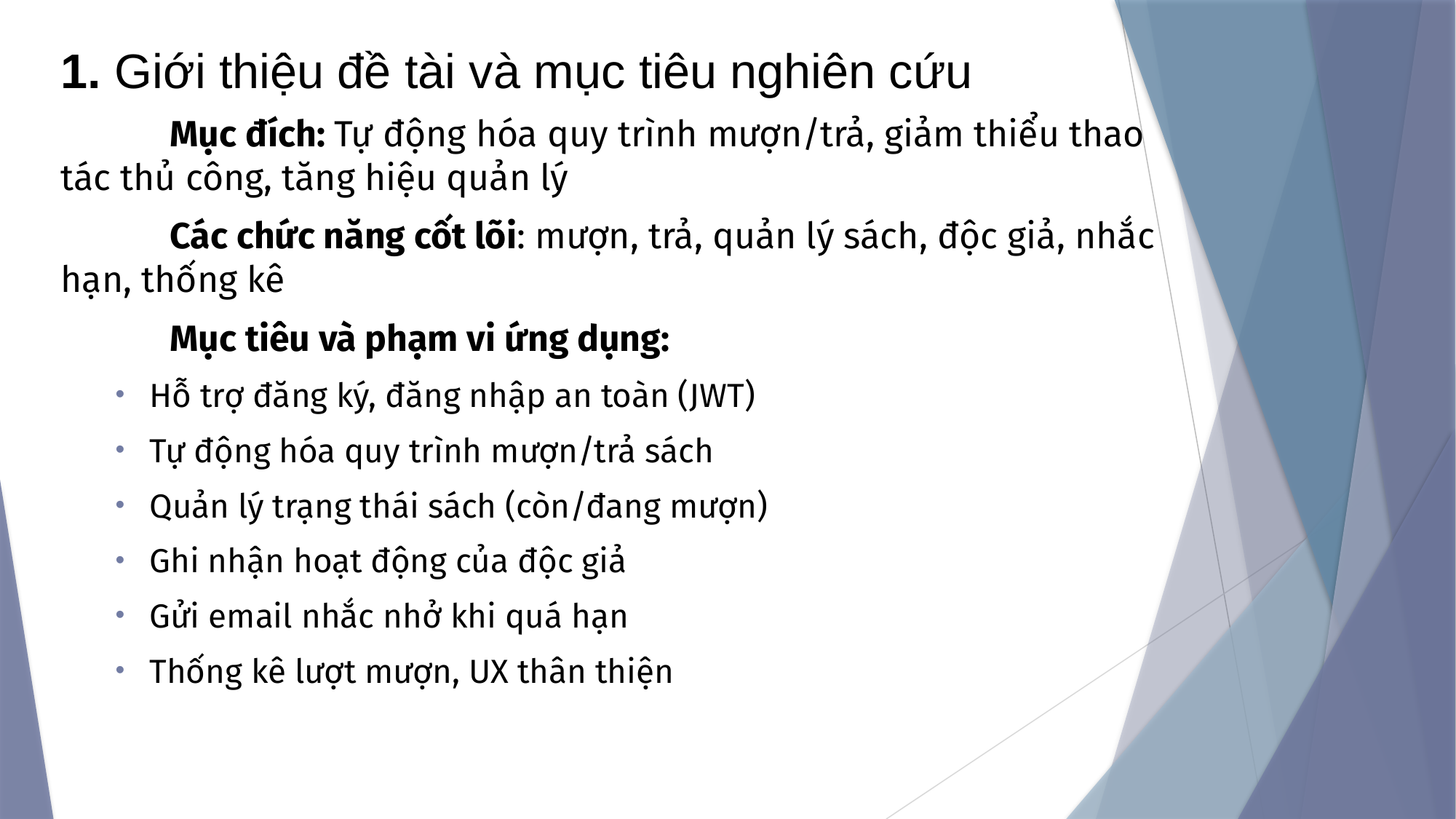

# 1. Giới thiệu đề tài và mục tiêu nghiên cứu
	Mục đích: Tự động hóa quy trình mượn/trả, giảm thiểu thao tác thủ công, tăng hiệu quản lý
	Các chức năng cốt lõi: mượn, trả, quản lý sách, độc giả, nhắc hạn, thống kê
	Mục tiêu và phạm vi ứng dụng:
Hỗ trợ đăng ký, đăng nhập an toàn (JWT)
Tự động hóa quy trình mượn/trả sách
Quản lý trạng thái sách (còn/đang mượn)
Ghi nhận hoạt động của độc giả
Gửi email nhắc nhở khi quá hạn
Thống kê lượt mượn, UX thân thiện